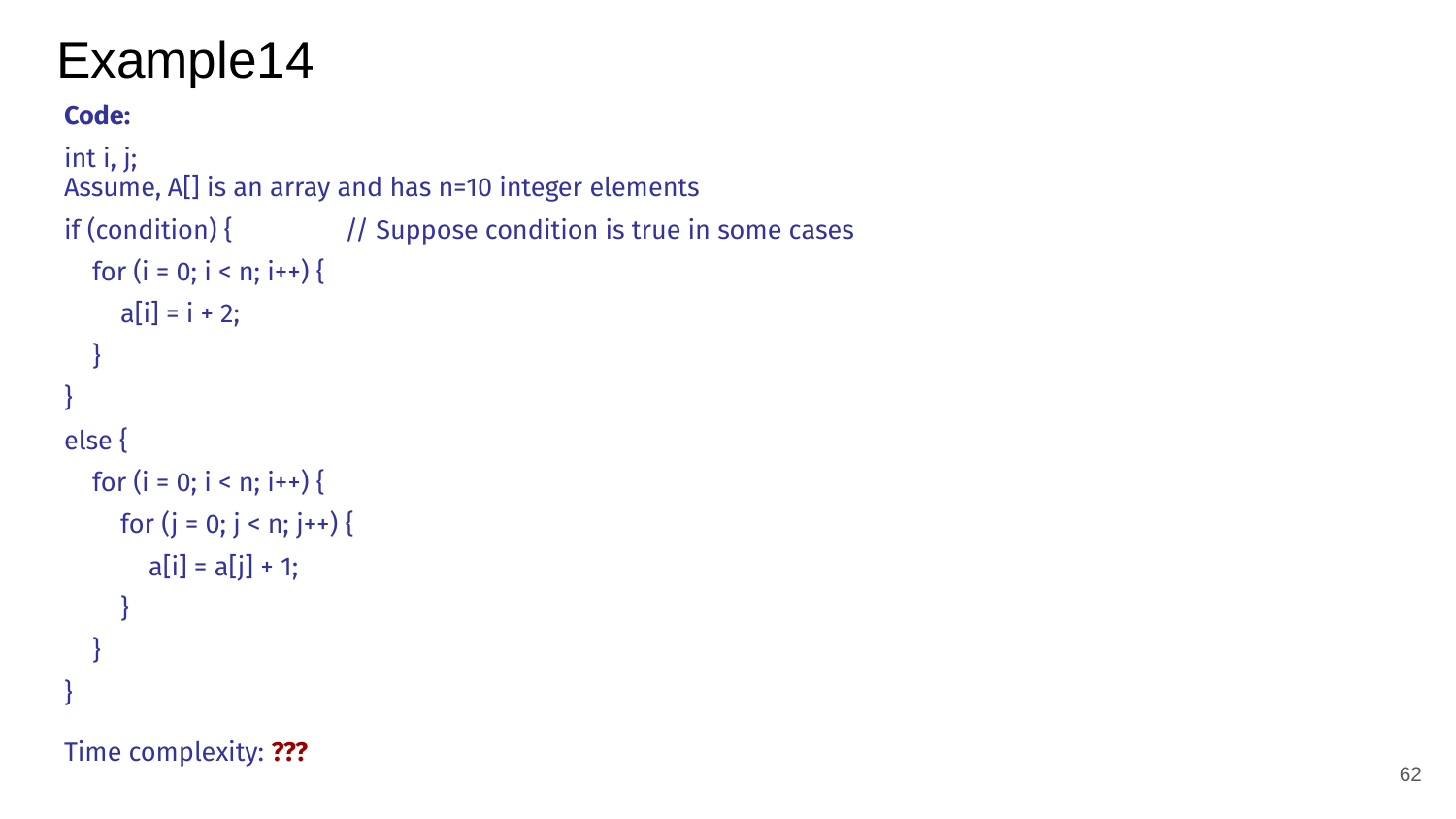

# Example14

Code:
int i, j;
Assume, A[] is an array and has n=10 integer elements
if (condition) {                // Suppose condition is true in some cases
    for (i = 0; i < n; i++) {
        a[i] = i + 2;
    }
}
else {
    for (i = 0; i < n; i++) {
        for (j = 0; j < n; j++) {
            a[i] = a[j] + 1;
        }
    }
}
Time complexity: ???
62